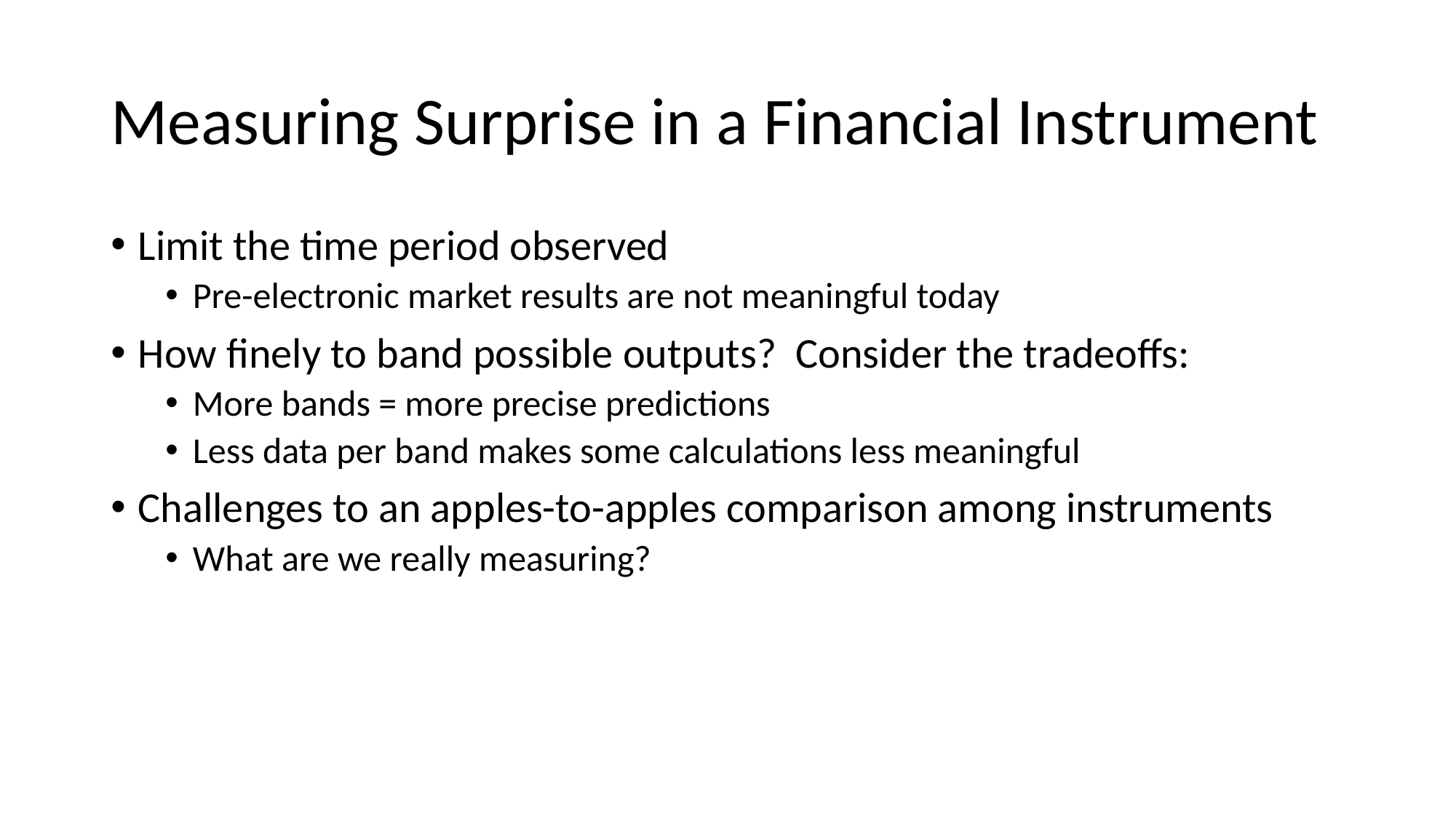

# Measuring Surprise in a Financial Instrument
Limit the time period observed
Pre-electronic market results are not meaningful today
How finely to band possible outputs?  Consider the tradeoffs:
More bands = more precise predictions
Less data per band makes some calculations less meaningful
Challenges to an apples-to-apples comparison among instruments
What are we really measuring?